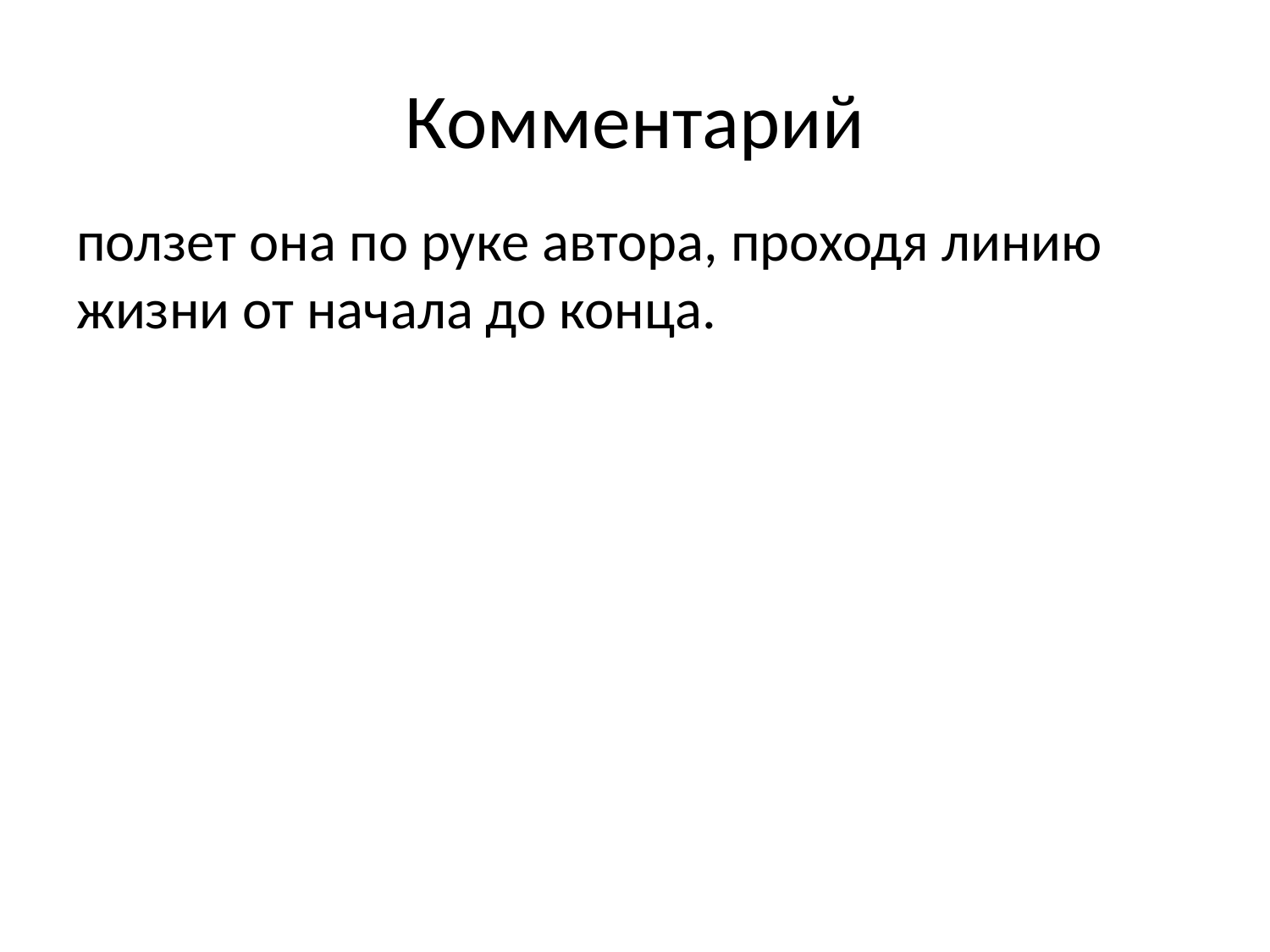

# Комментарий
ползет она по руке автора, проходя линию жизни от начала до конца.